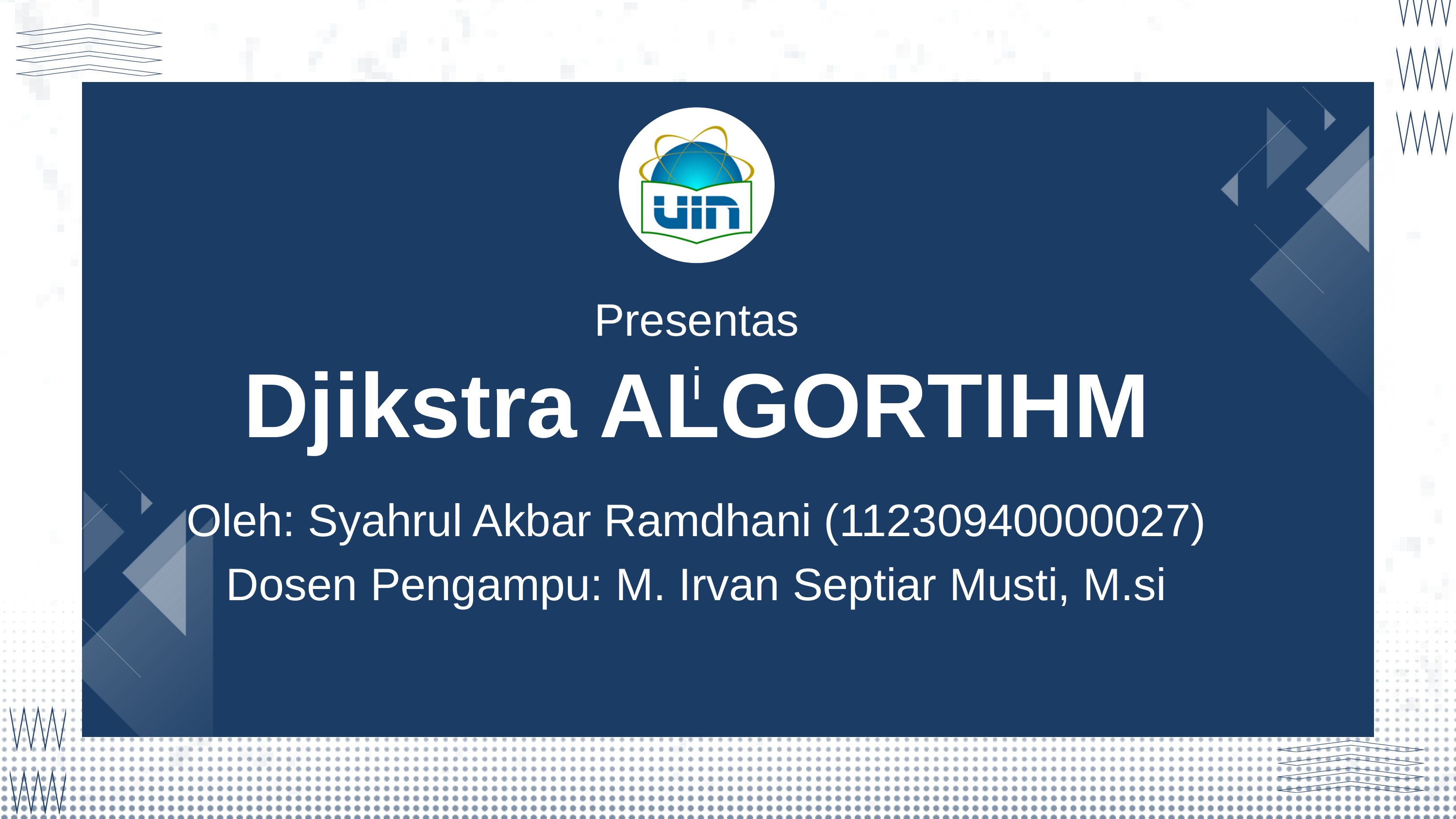

Presentasi
Djikstra ALGORTIHM

Oleh: Syahrul Akbar Ramdhani (11230940000027)
Dosen Pengampu: M. Irvan Septiar Musti, M.si